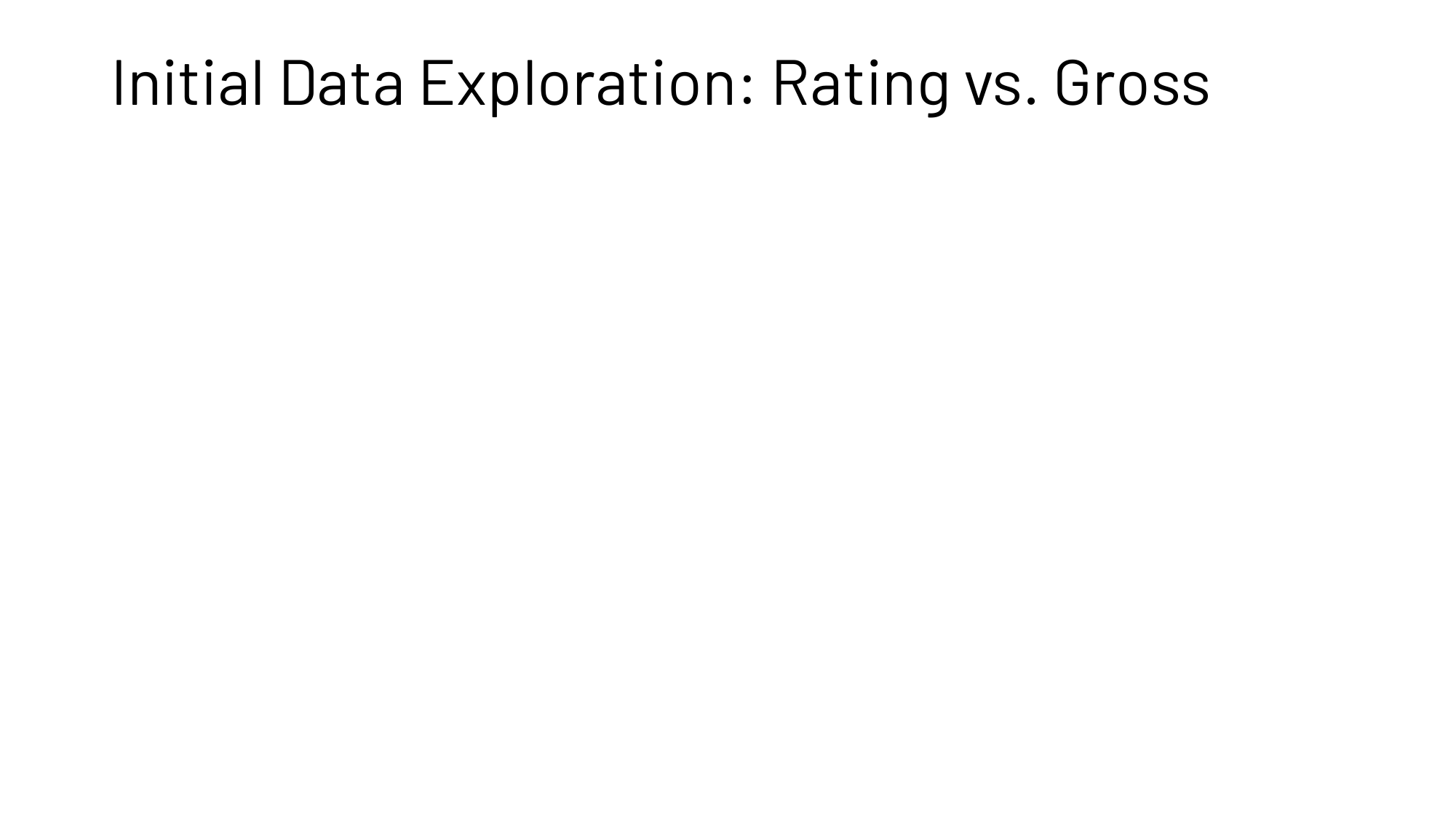

# Initial Data Exploration: Rating vs. Gross